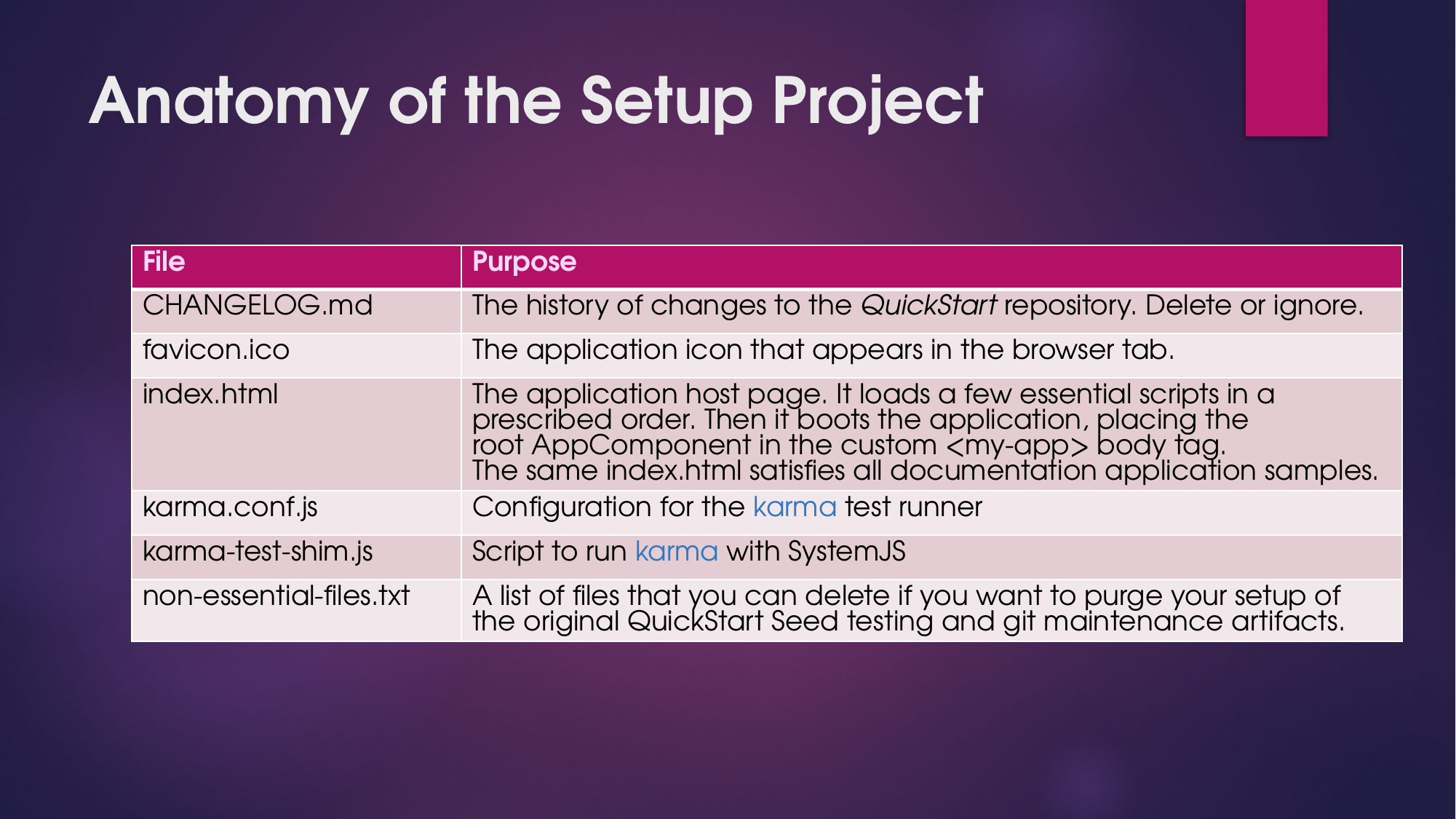

# Anatomy of the Setup Project
| File | Purpose |
| --- | --- |
| CHANGELOG.md | The history of changes to the QuickStart repository. Delete or ignore. |
| favicon.ico | The application icon that appears in the browser tab. |
| index.html | The application host page. It loads a few essential scripts in a prescribed order. Then it boots the application, placing the root AppComponent in the custom <my-app> body tag. The same index.html satisfies all documentation application samples. |
| karma.conf.js | Configuration for the karma test runner |
| karma-test-shim.js | Script to run karma with SystemJS |
| non-essential-files.txt | A list of files that you can delete if you want to purge your setup of the original QuickStart Seed testing and git maintenance artifacts. |